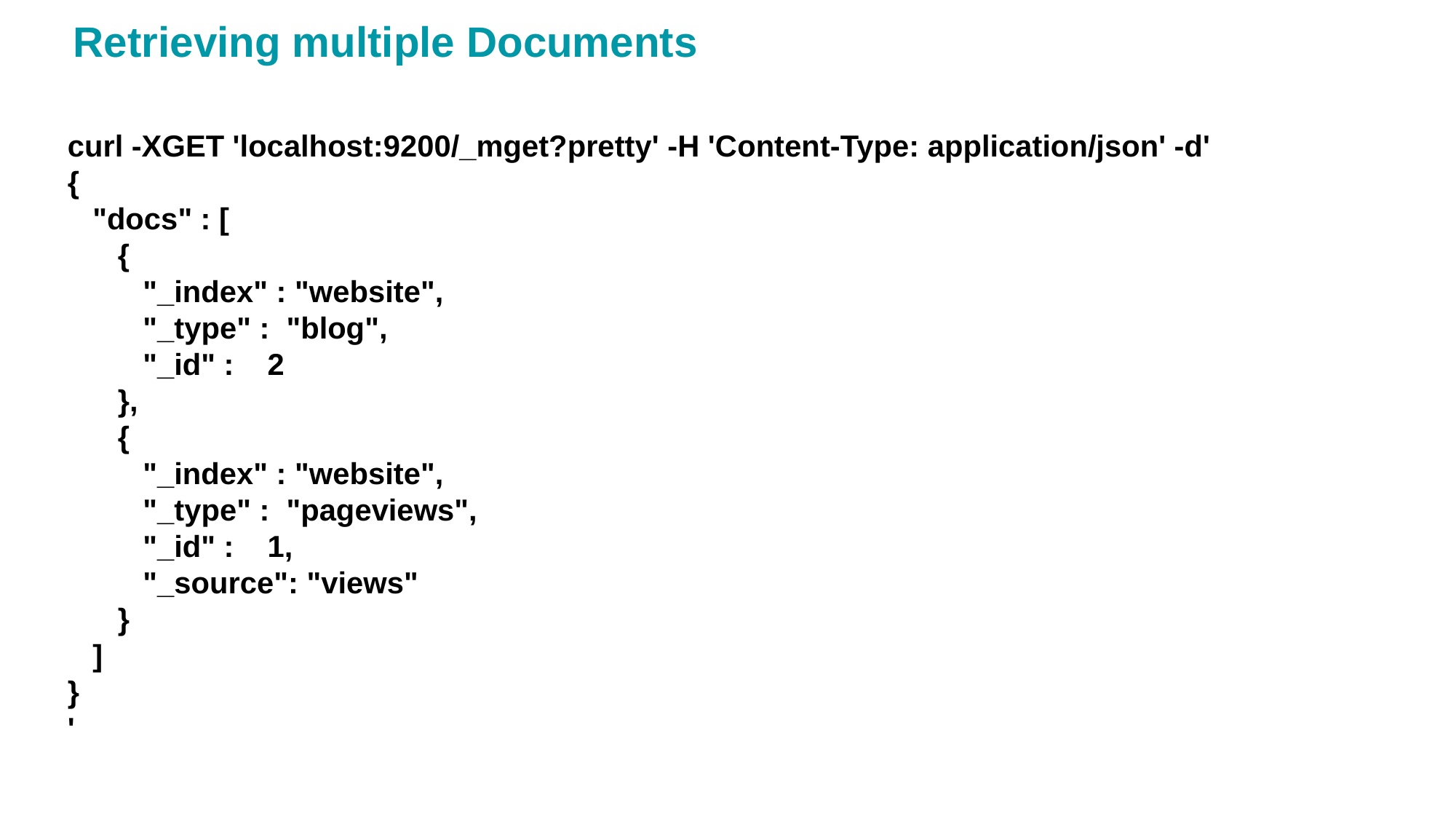

# Retrieving multiple Documents
curl -XGET 'localhost:9200/_mget?pretty' -H 'Content-Type: application/json' -d'
{
   "docs" : [
      {
         "_index" : "website",
         "_type" :  "blog",
         "_id" :    2
      },
      {
         "_index" : "website",
         "_type" :  "pageviews",
         "_id" :    1,
         "_source": "views"
      }
   ]
}
'